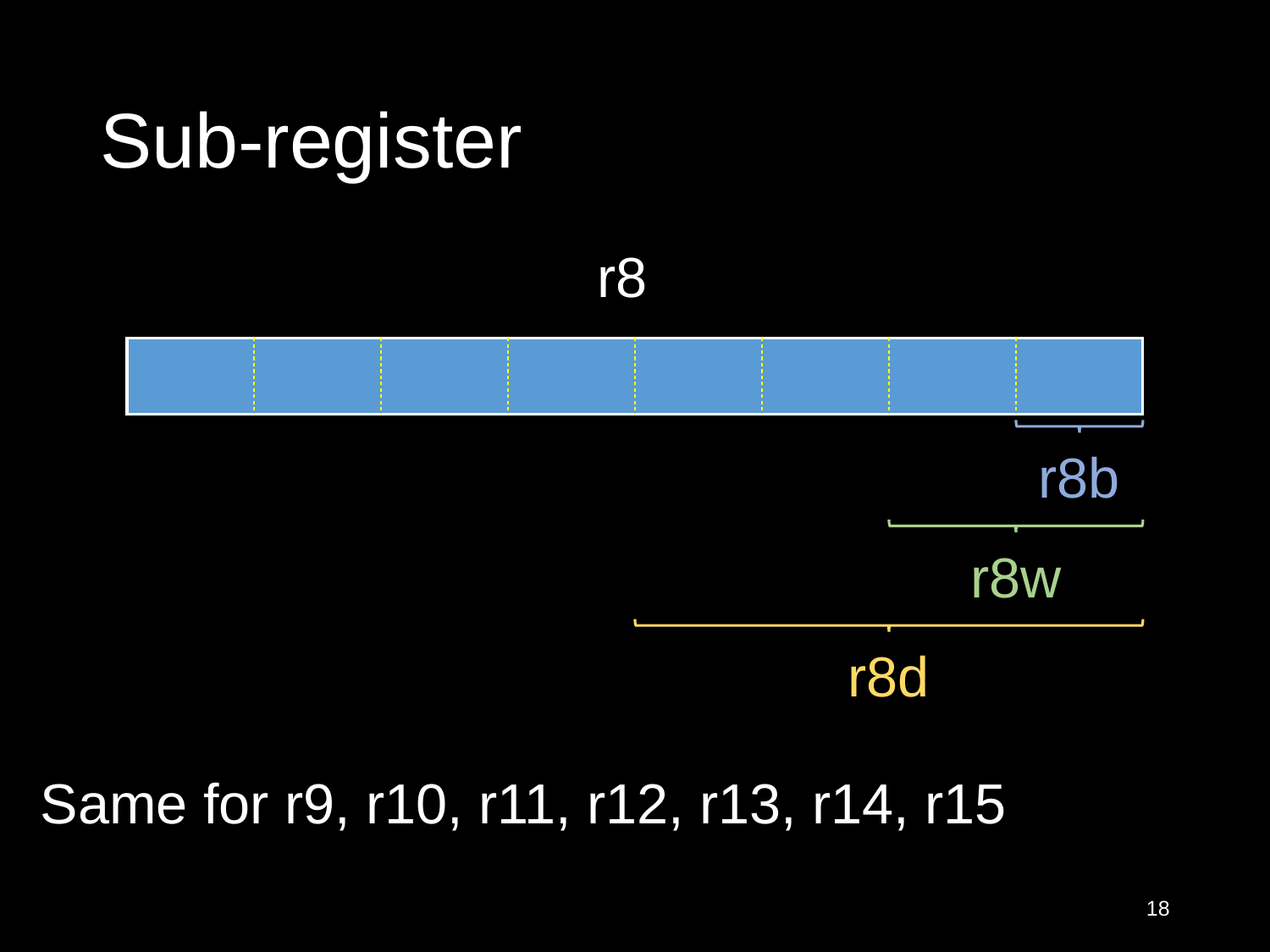

# Sub-register
r8

r8b
r8w
r8d
Same for r9, r10, r11, r12, r13, r14, r15
18